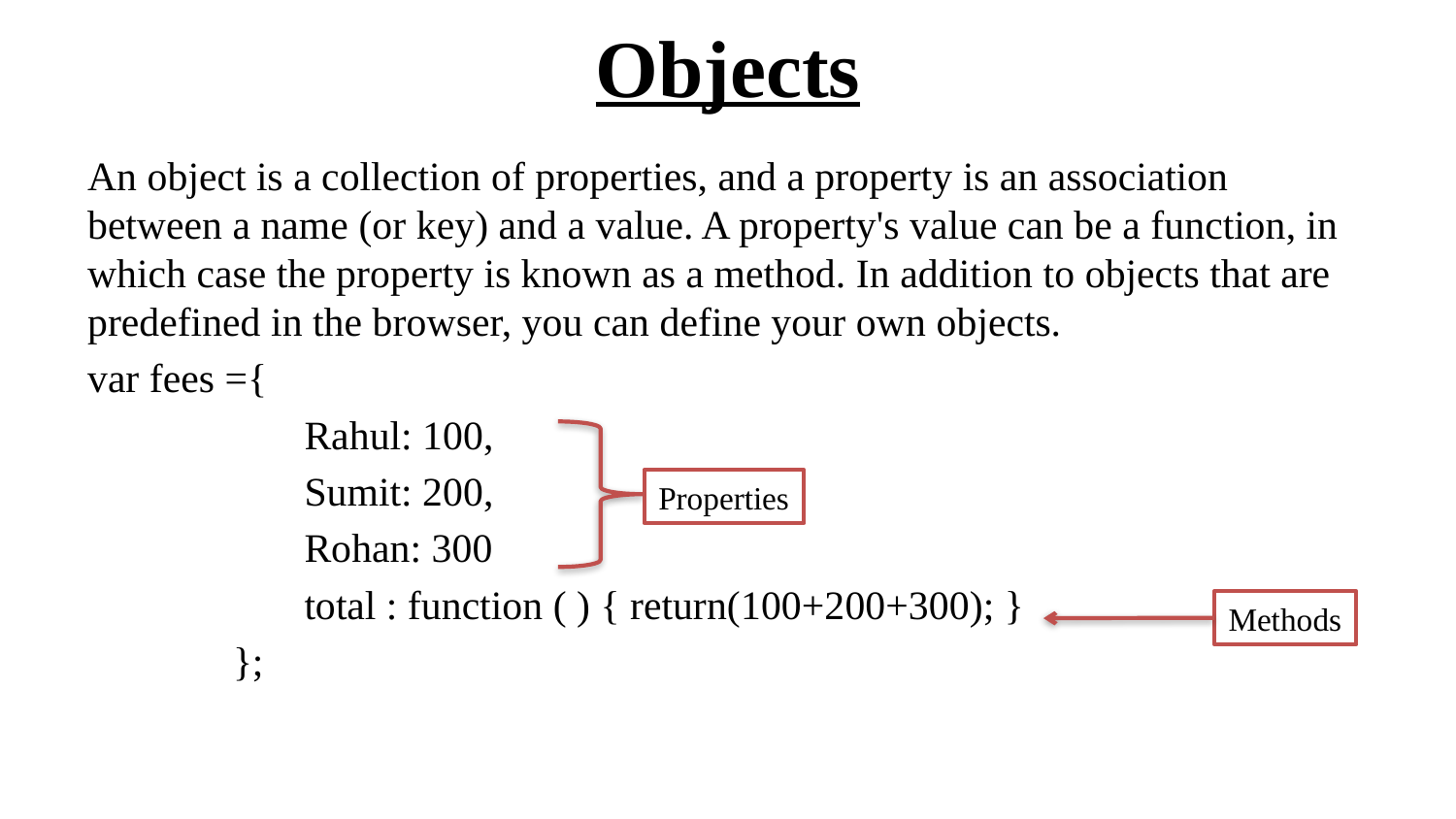

# Objects
An object is a collection of properties, and a property is an association between a name (or key) and a value. A property's value can be a function, in which case the property is known as a method. In addition to objects that are predefined in the browser, you can define your own objects.
var fees ={
	       Rahul: 100,
	       Sumit: 200,
 	       Rohan: 300
	       total : function ( ) { return(100+200+300); }
	};

Properties
Methods